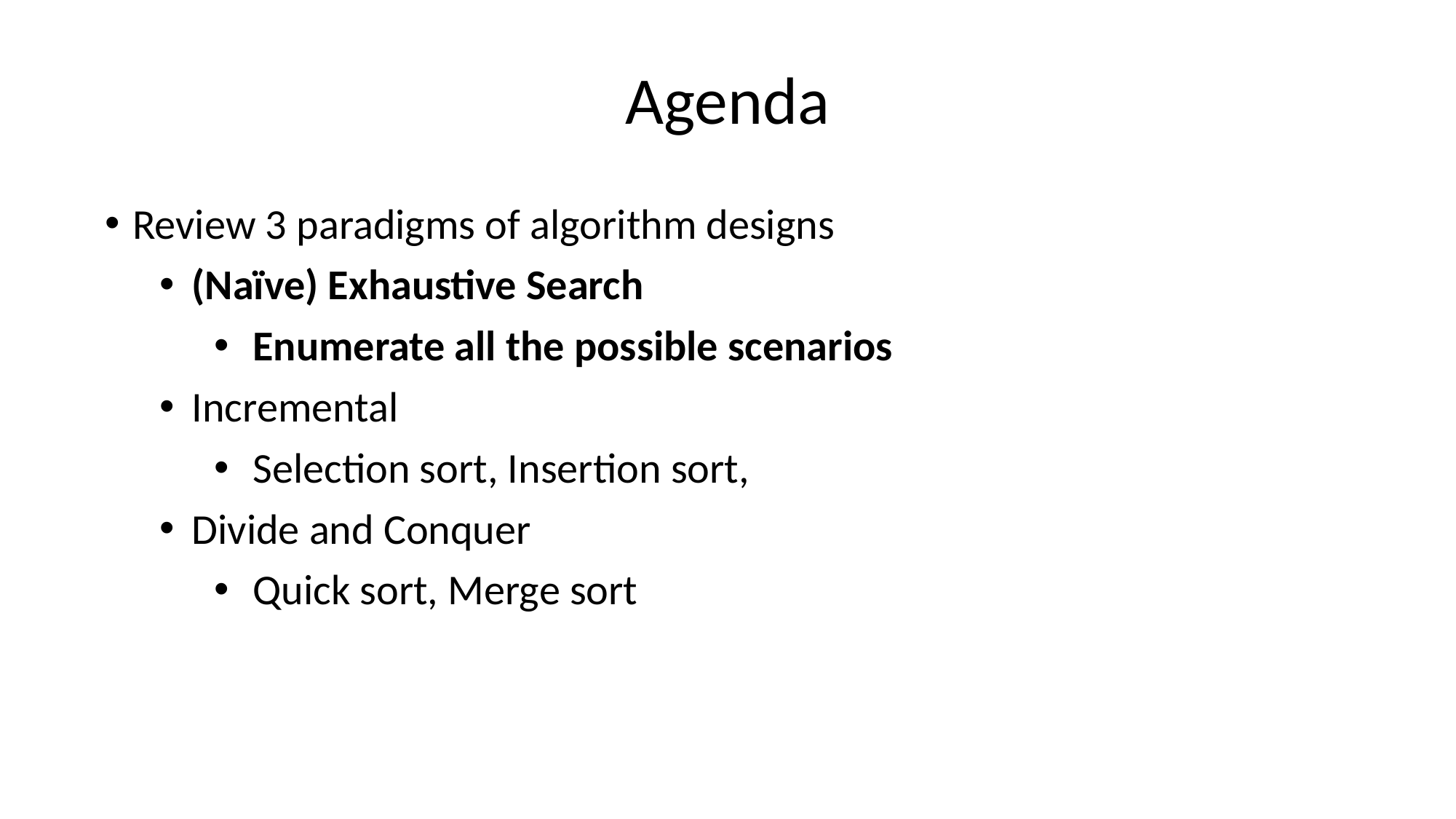

# Agenda
Review 3 paradigms of algorithm designs
(Naïve) Exhaustive Search
Enumerate all the possible scenarios
Incremental
Selection sort, Insertion sort,
Divide and Conquer
Quick sort, Merge sort